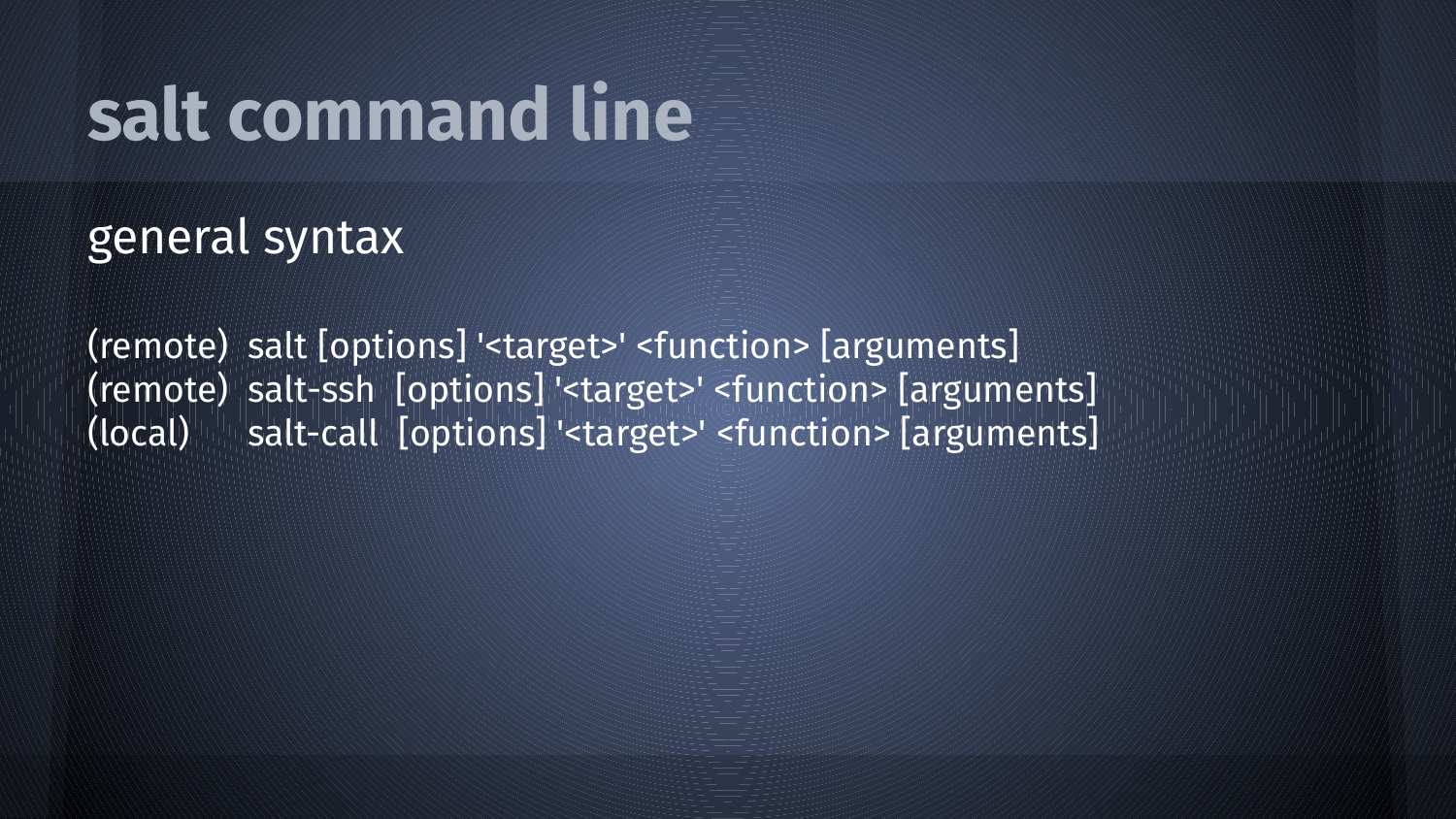

# salt command line
general syntax

(remote)  salt [options] '<target>' <function> [arguments]
(remote)  salt-ssh  [options] '<target>' <function> [arguments]
(local)      salt-call  [options] '<target>' <function> [arguments]